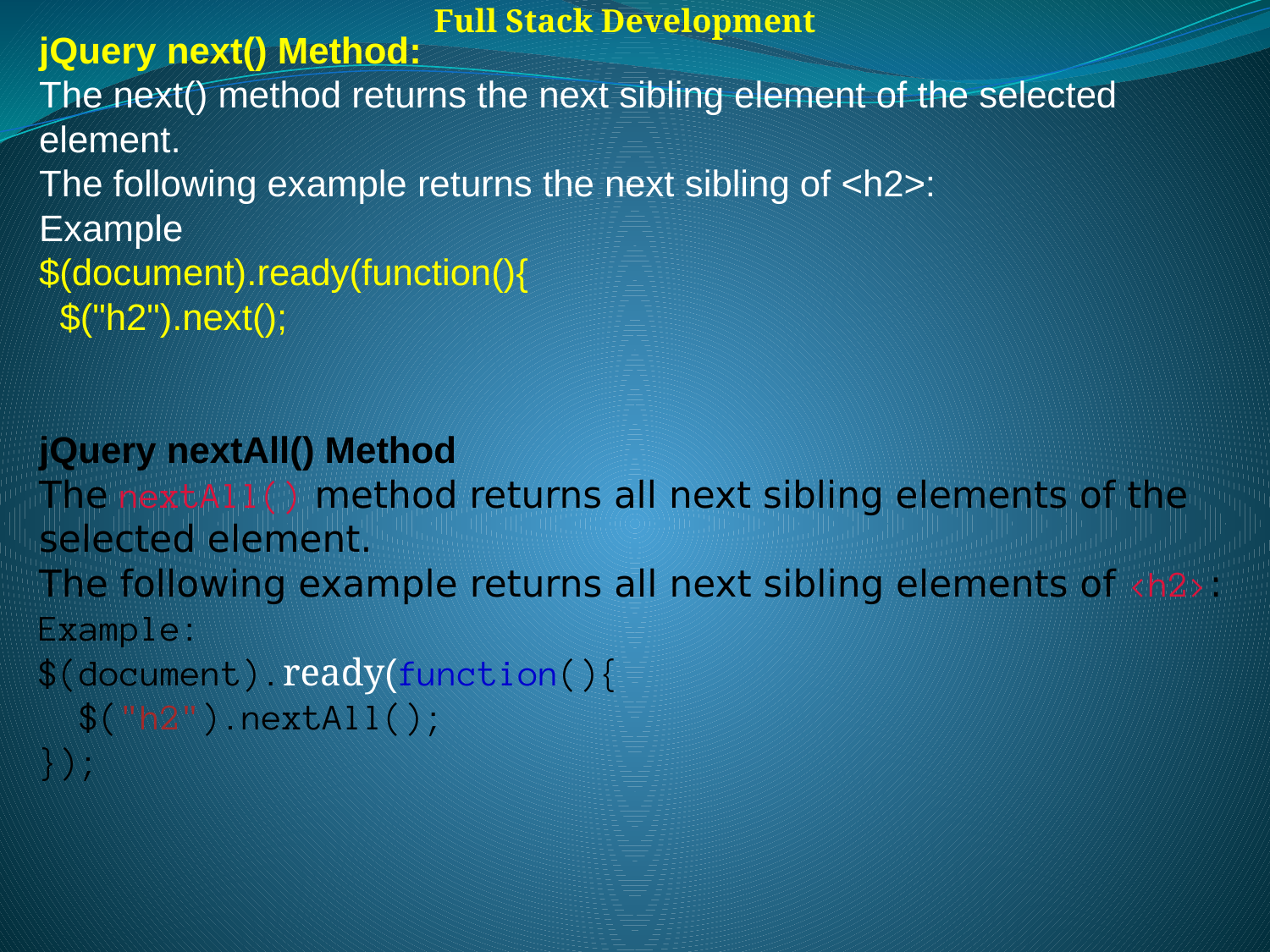

Full Stack Development
jQuery next() Method:
The next() method returns the next sibling element of the selected element.
The following example returns the next sibling of <h2>:
Example
$(document).ready(function(){
  $("h2").next();

jQuery nextAll() Method
The nextAll() method returns all next sibling elements of the selected element.
The following example returns all next sibling elements of <h2>:
Example:
$(document).ready(function(){
  $("h2").nextAll();
});